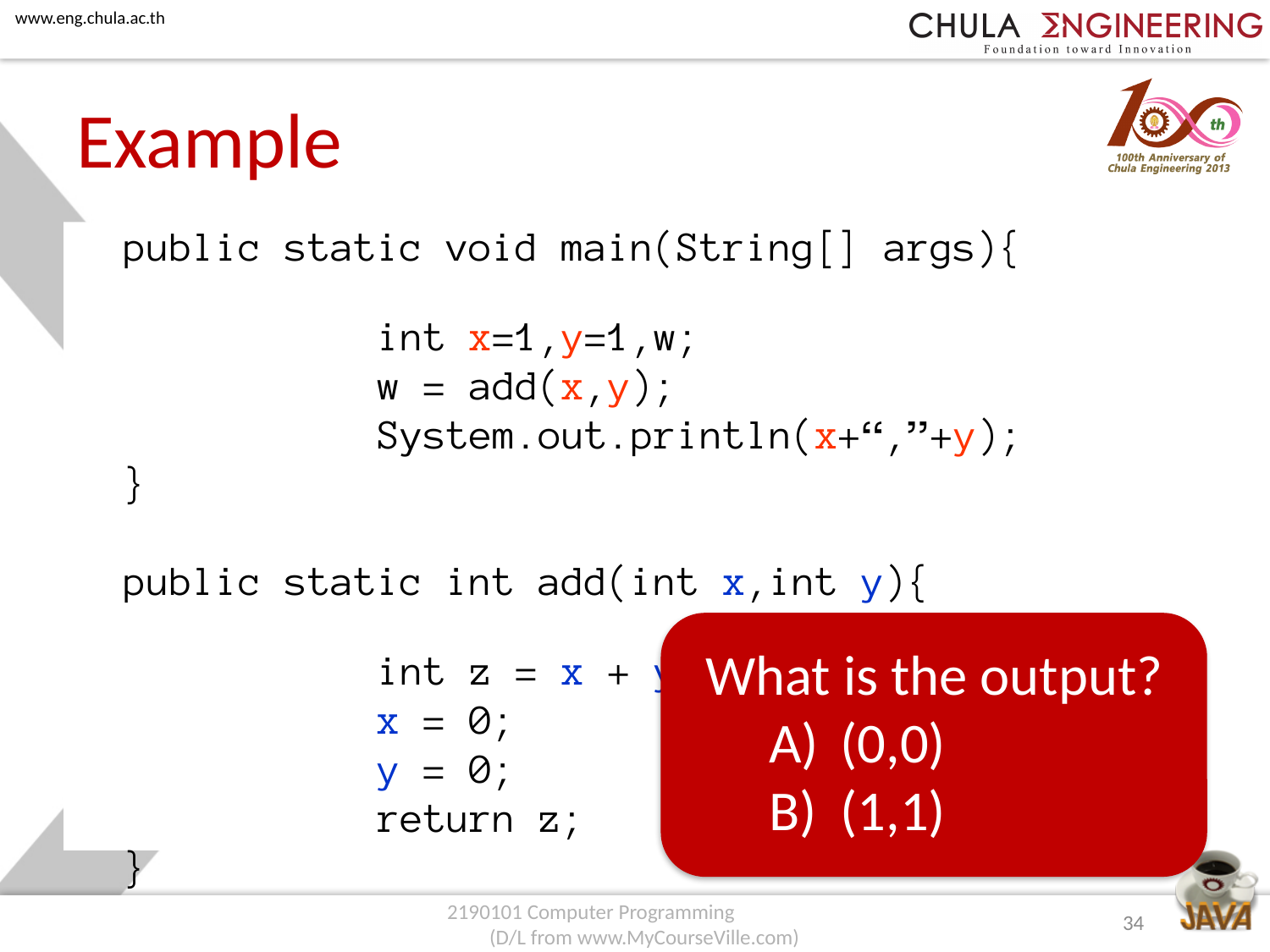

# Example
	public static void main(String[] args){
			int x=1,y=1,w;
			w = add(x,y);
			System.out.println(x+“,”+y);
	}

	public static int add(int x,int y){
			int z = x + y;
			x = 0;
			y = 0;
			return z;
	}

What is the output?
(0,0)
(1,1)
34
2190101 Computer Programming                       (D/L from www.MyCourseVille.com)